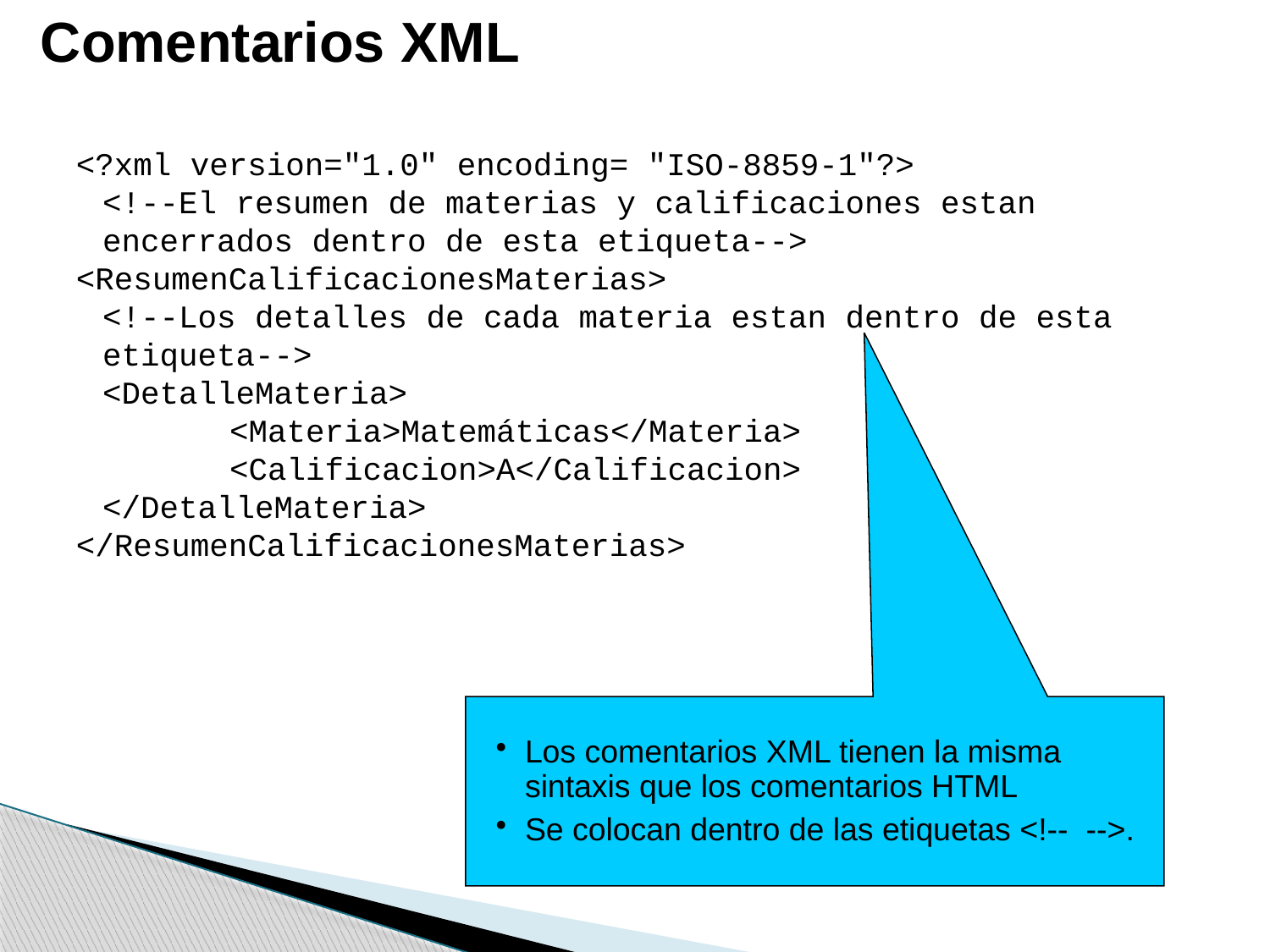

Comentarios XML
<?xml version="1.0" encoding= "ISO-8859-1"?>
	<!--El resumen de materias y calificaciones estan encerrados dentro de esta etiqueta-->
<ResumenCalificacionesMaterias>
	<!--Los detalles de cada materia estan dentro de esta etiqueta-->
	<DetalleMateria>
		<Materia>Matemáticas</Materia>
		<Calificacion>A</Calificacion>
	</DetalleMateria>
</ResumenCalificacionesMaterias>

Los comentarios XML tienen la misma sintaxis que los comentarios HTML
Se colocan dentro de las etiquetas <!--  -->.